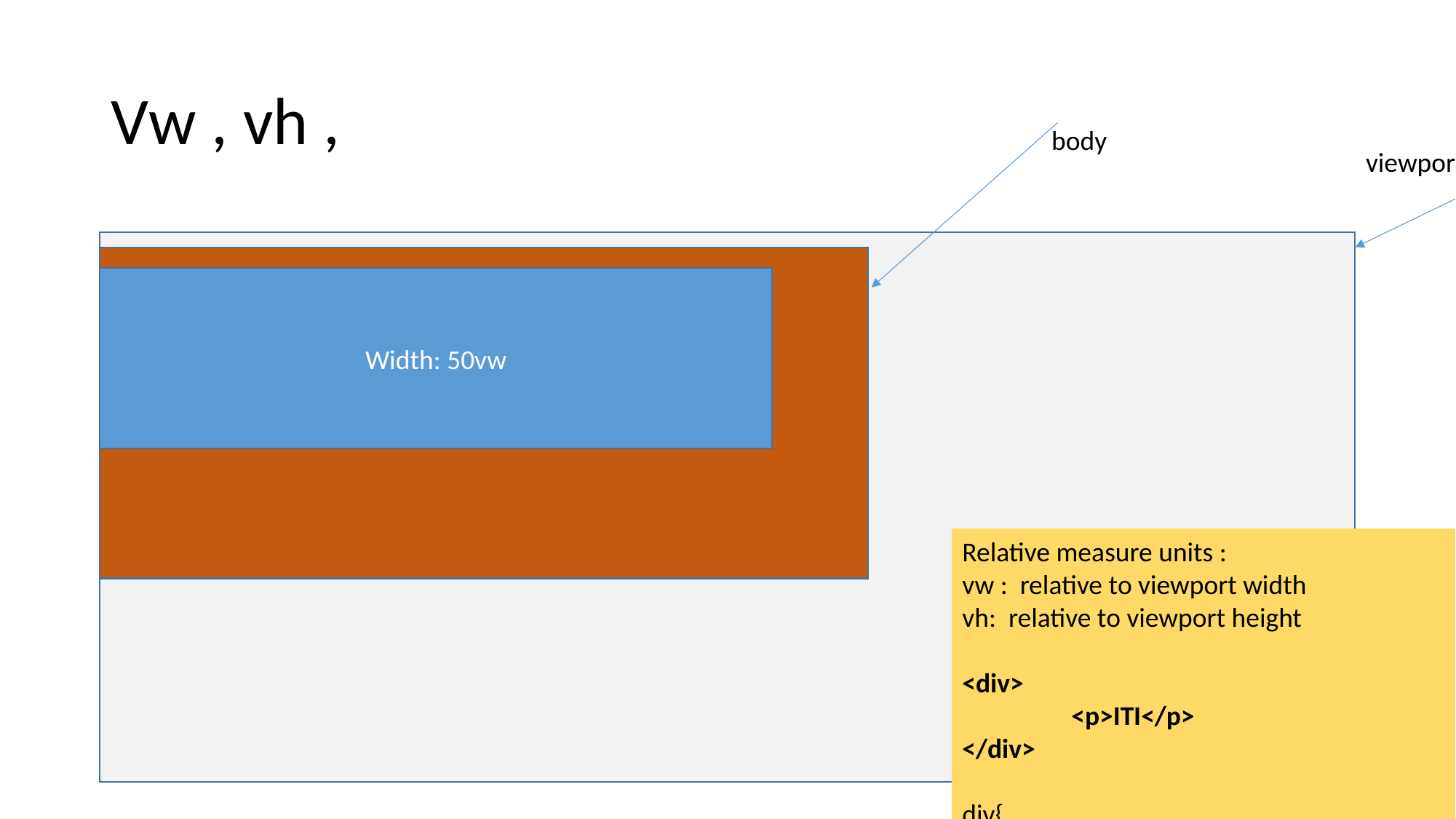

# Vw , vh ,
body
viewport

Width: 50vw
Relative measure units :
vw :  relative to viewport width
vh:  relative to viewport height

<div>
	<p>ITI</p>
</div>

div{
	width:50vw;
	height:10vh;
	font-size:20px;
}